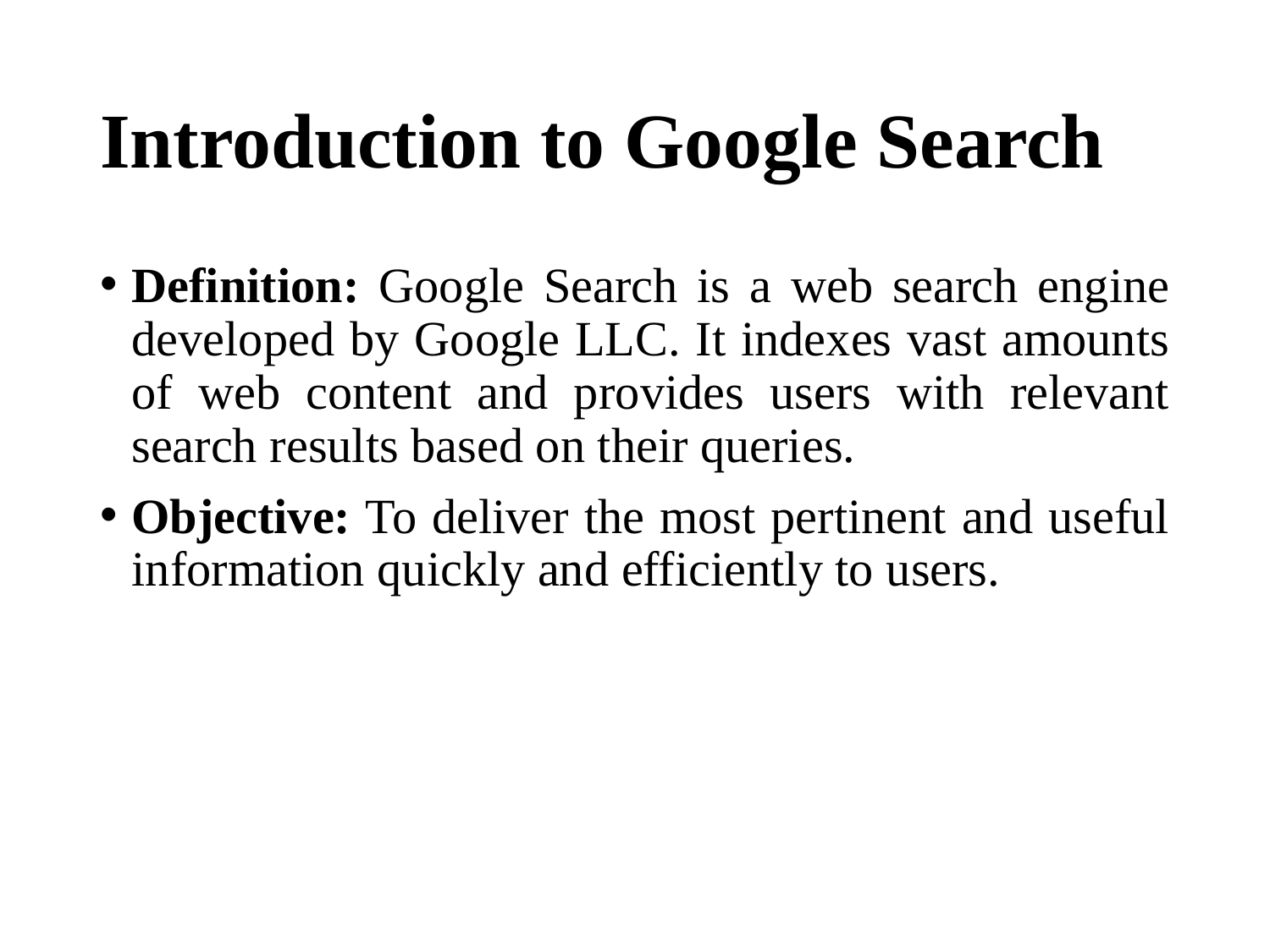

# Introduction to Google Search
Definition: Google Search is a web search engine developed by Google LLC. It indexes vast amounts of web content and provides users with relevant search results based on their queries.
Objective: To deliver the most pertinent and useful information quickly and efficiently to users.